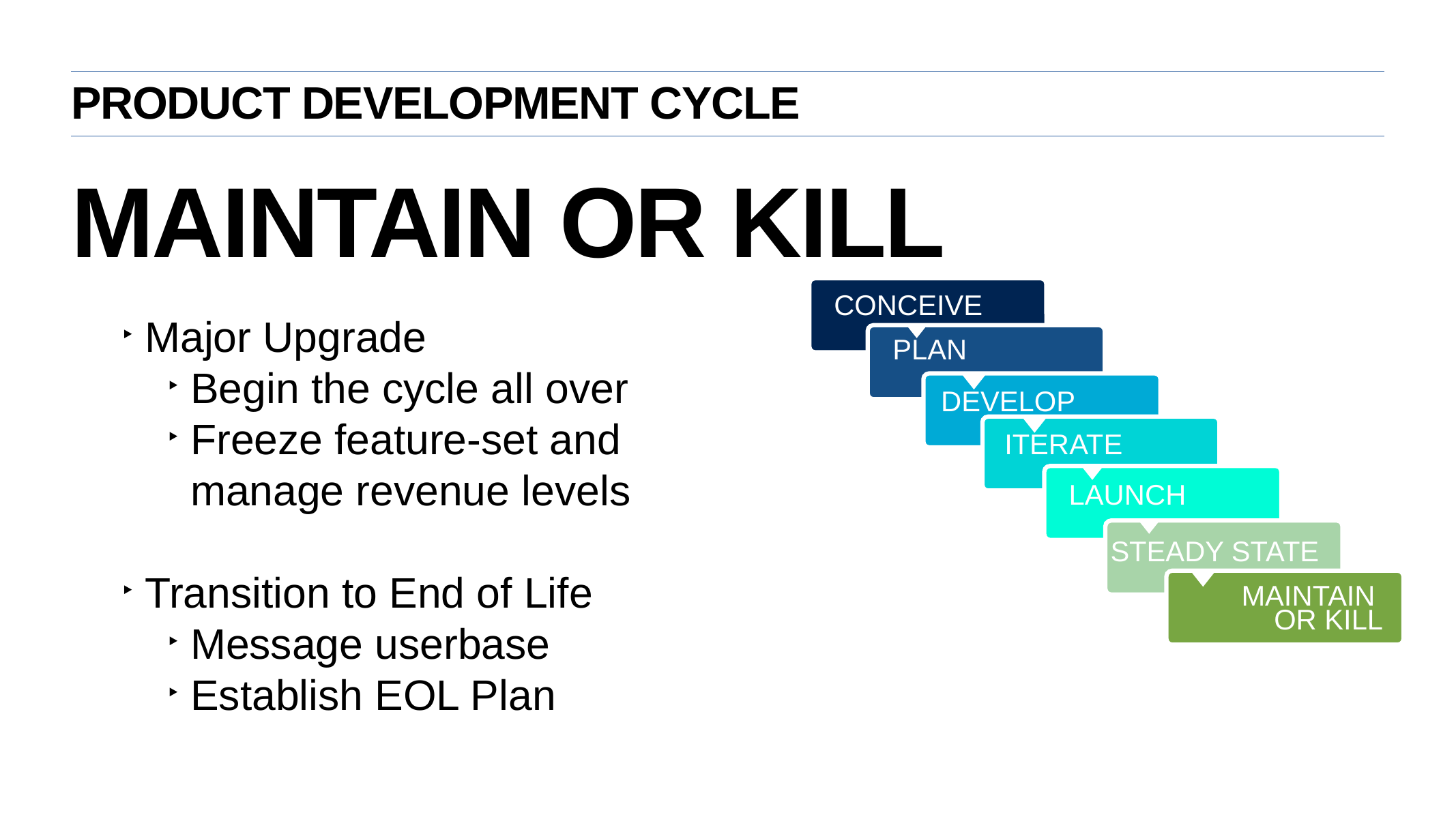

product development cycle
Maintain or kill

CONCEIVE
PLAN
DEVELOP
ITERATE
LAUNCH
STEADY STATE
MAINTAIN
OR KILL

Major Upgrade
Begin the cycle all over
Freeze feature-set and manage revenue levels

Transition to End of Life
Message userbase
Establish EOL Plan